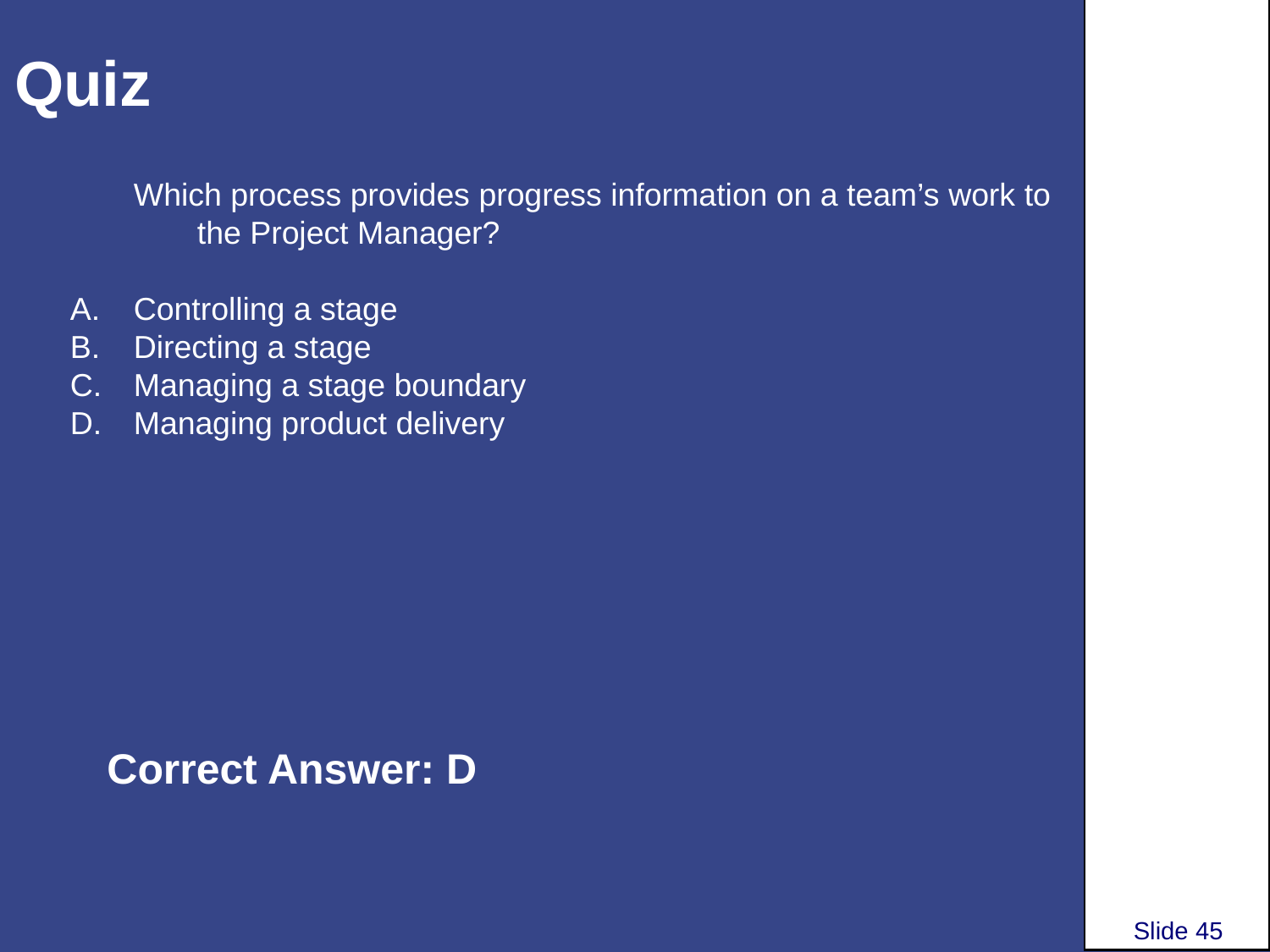

# Quiz
Which process provides progress information on a team’s work to the Project Manager?

Controlling a stage
Directing a stage
Managing a stage boundary
Managing product delivery

Correct Answer: D